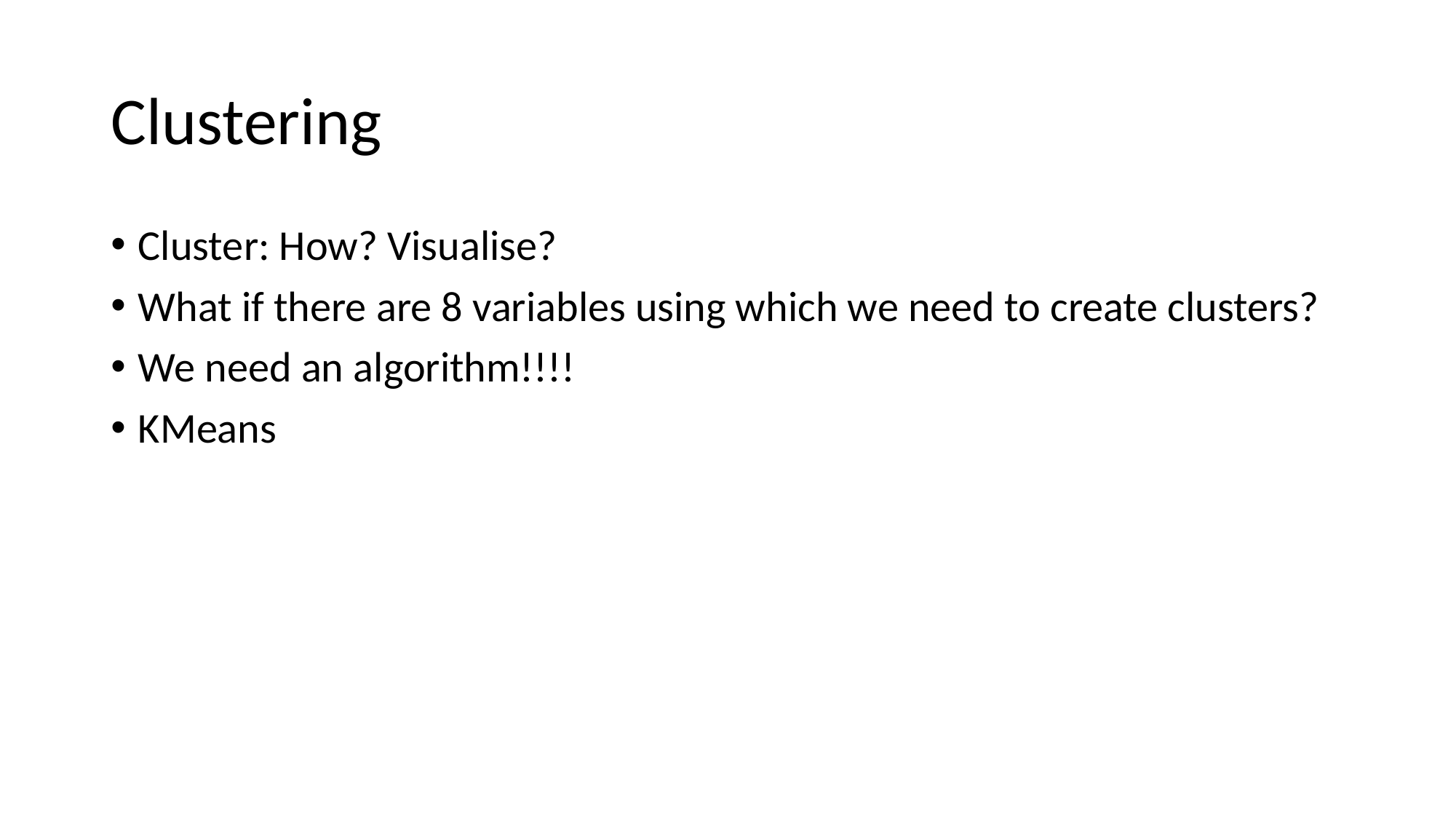

# Clustering
Cluster: How? Visualise?
What if there are 8 variables using which we need to create clusters?
We need an algorithm!!!!
KMeans